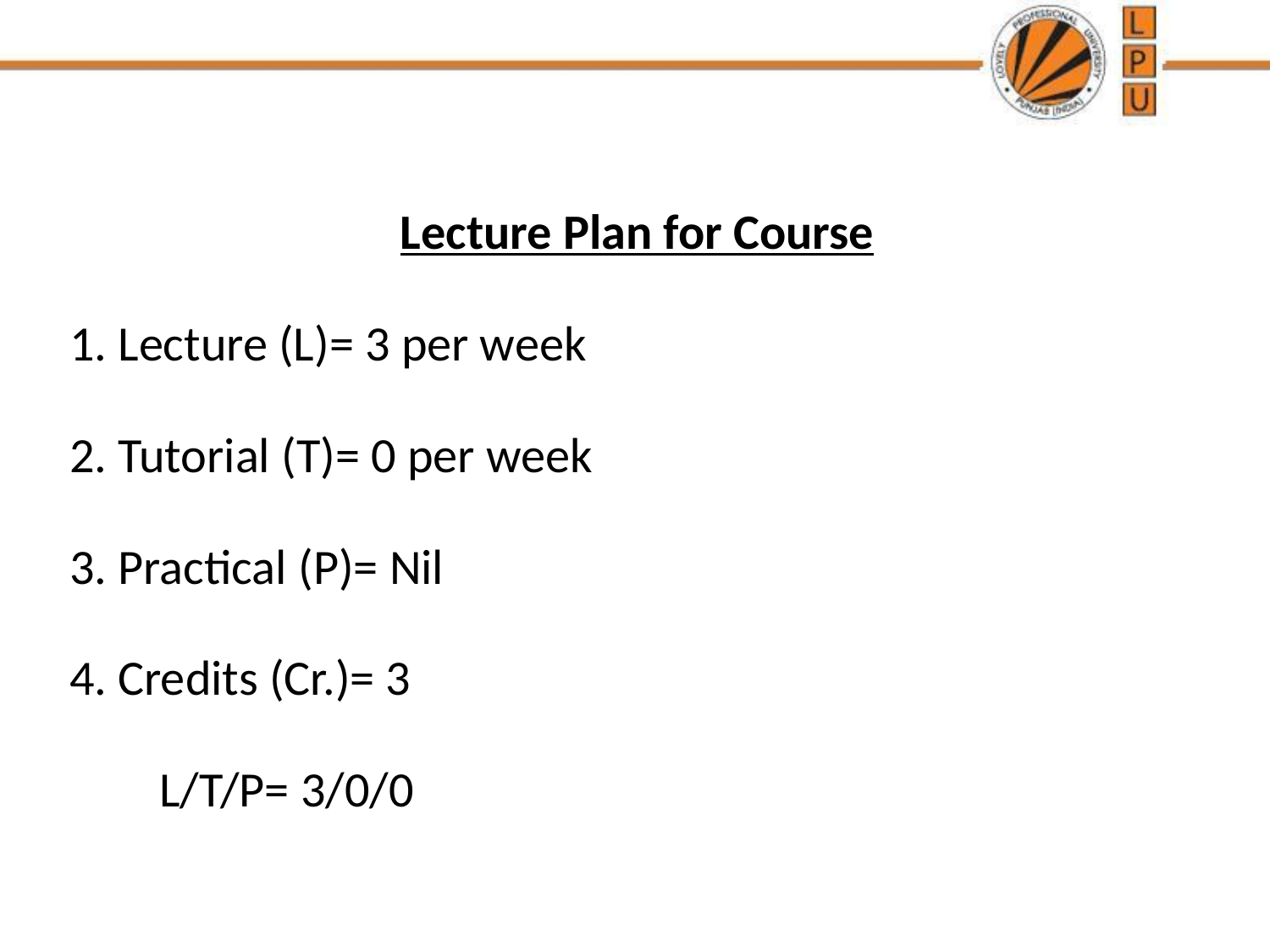

Lecture Plan for Course
1. Lecture (L)= 3 per week
2. Tutorial (T)= 0 per week
3. Practical (P)= Nil
4. Credits (Cr.)= 3
        L/T/P= 3/0/0